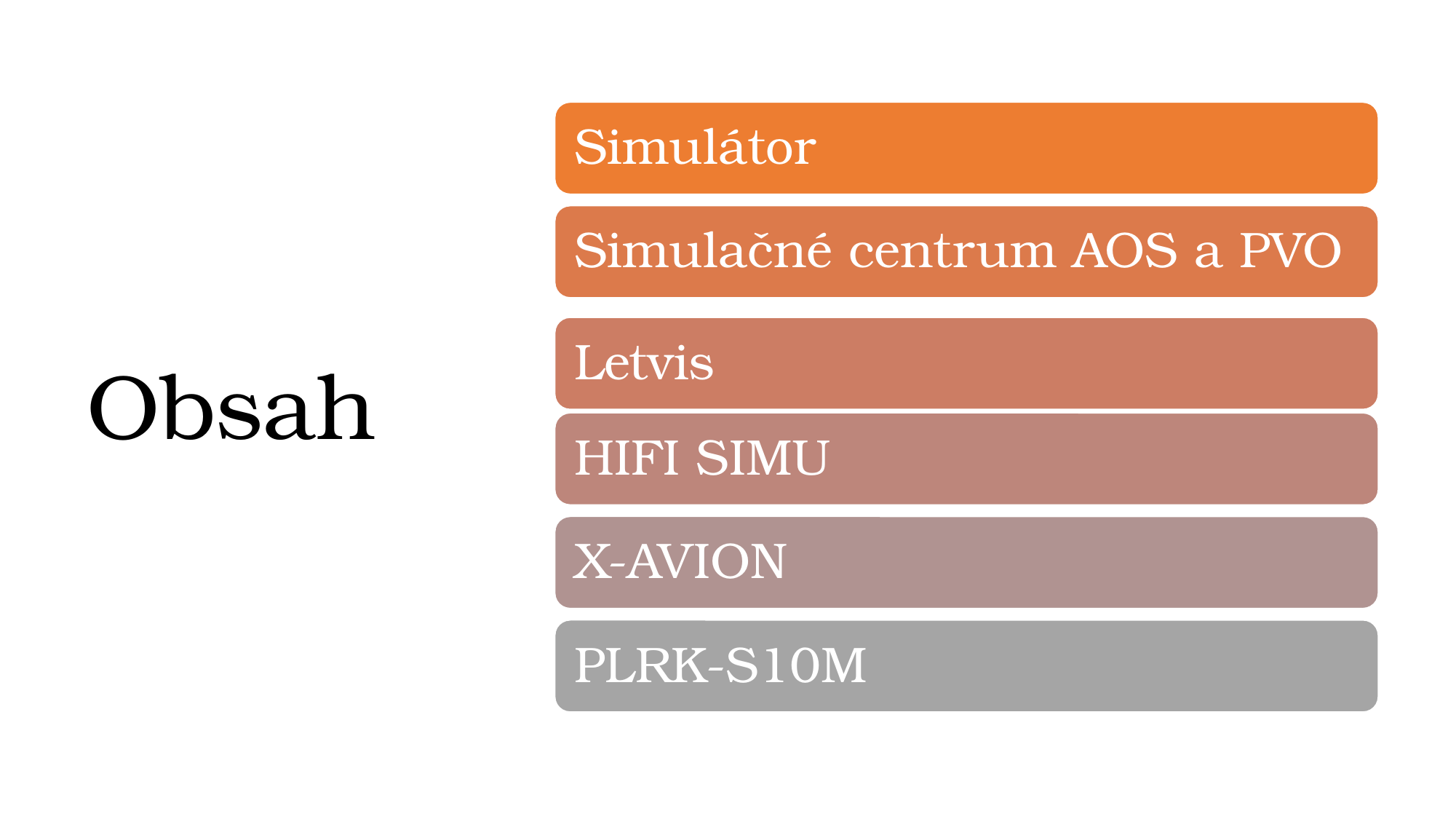

Simulátor
Simulačné centrum AOS a PVO
Letvis
HIFI SIMU
X-AVION
PLRK-S10M
# Obsah